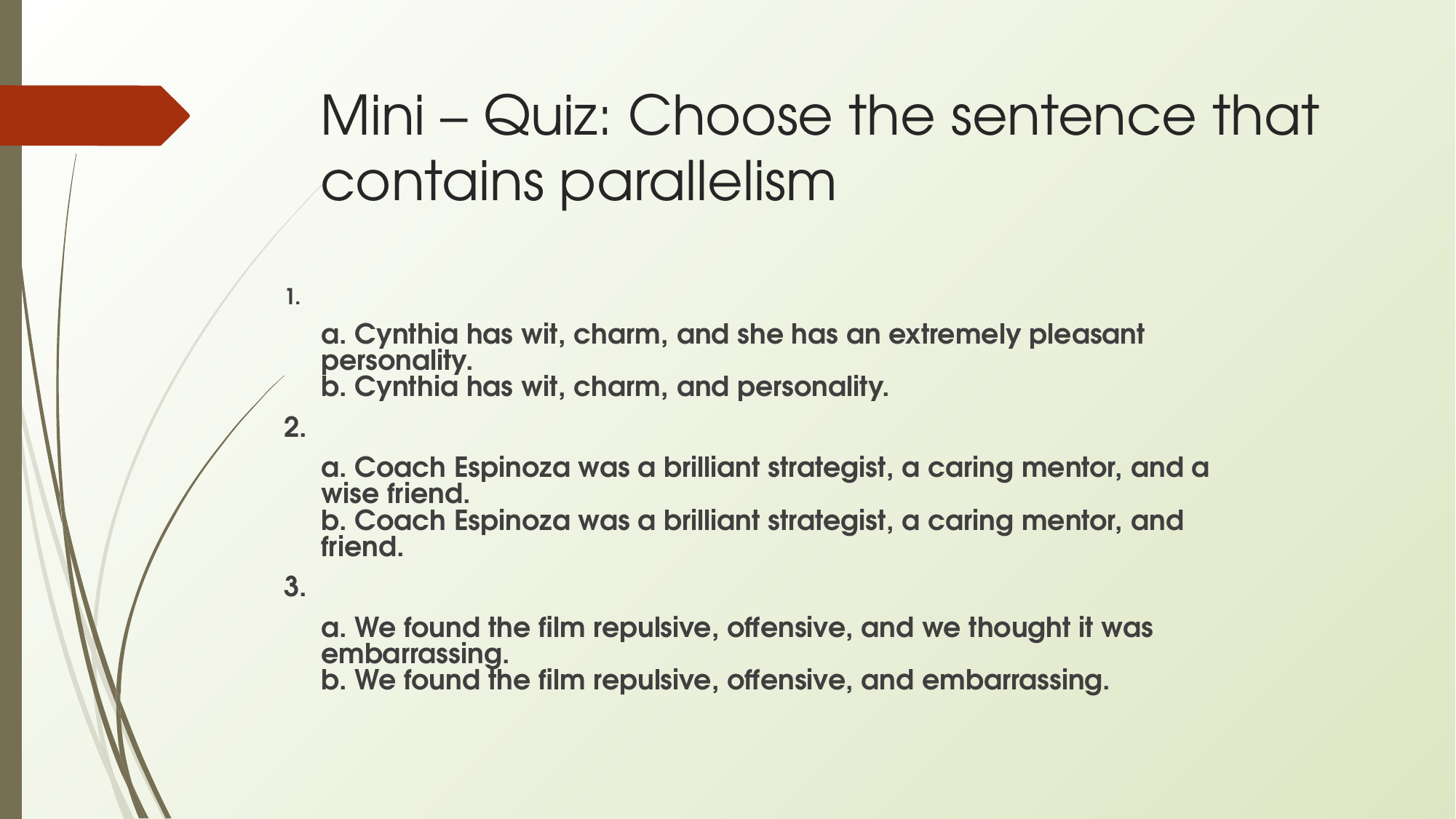

# Mini – Quiz: Choose the sentence that contains parallelism
1.
	a. Cynthia has wit, charm, and she has an extremely pleasant personality.
b. Cynthia has wit, charm, and personality.
2.
	a. Coach Espinoza was a brilliant strategist, a caring mentor, and a wise friend.
b. Coach Espinoza was a brilliant strategist, a caring mentor, and friend.
3.
 	a. We found the film repulsive, offensive, and we thought it was embarrassing.
b. We found the film repulsive, offensive, and embarrassing.